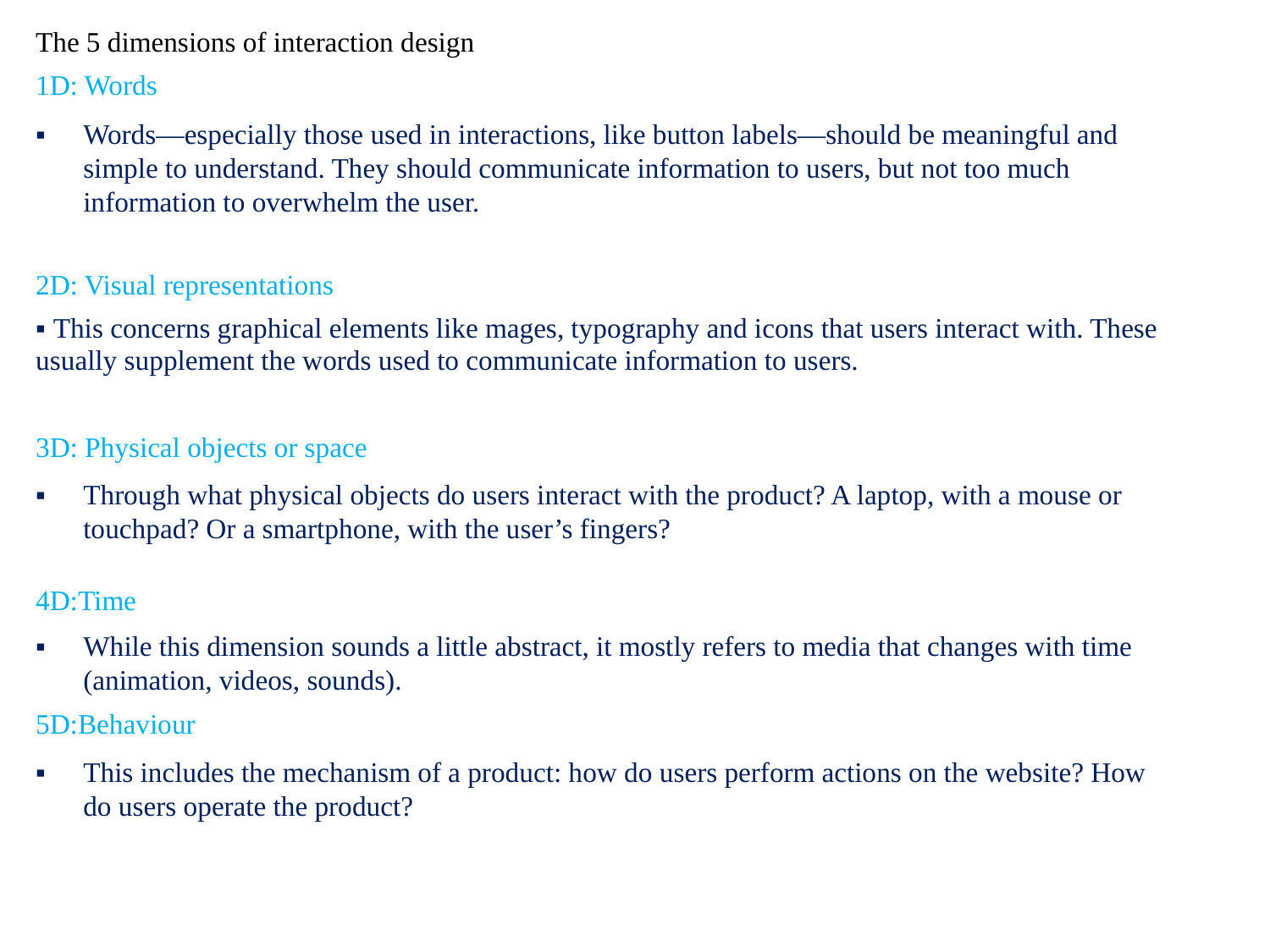

The 5 dimensions of interaction design
1D: Words
▪	Words—especially those used in interactions, like button labels—should be meaningful and simple to understand. They should communicate information to users, but not too much information to overwhelm the user.

2D: Visual representations
▪ This concerns graphical elements like mages, typography and icons that users interact with. These usually supplement the words used to communicate information to users.

3D: Physical objects or space
▪	Through what physical objects do users interact with the product? A laptop, with a mouse or touchpad? Or a smartphone, with the user’s fingers?

4D:Time
▪	While this dimension sounds a little abstract, it mostly refers to media that changes with time (animation, videos, sounds).
5D:Behaviour
▪	This includes the mechanism of a product: how do users perform actions on the website? How do users operate the product?